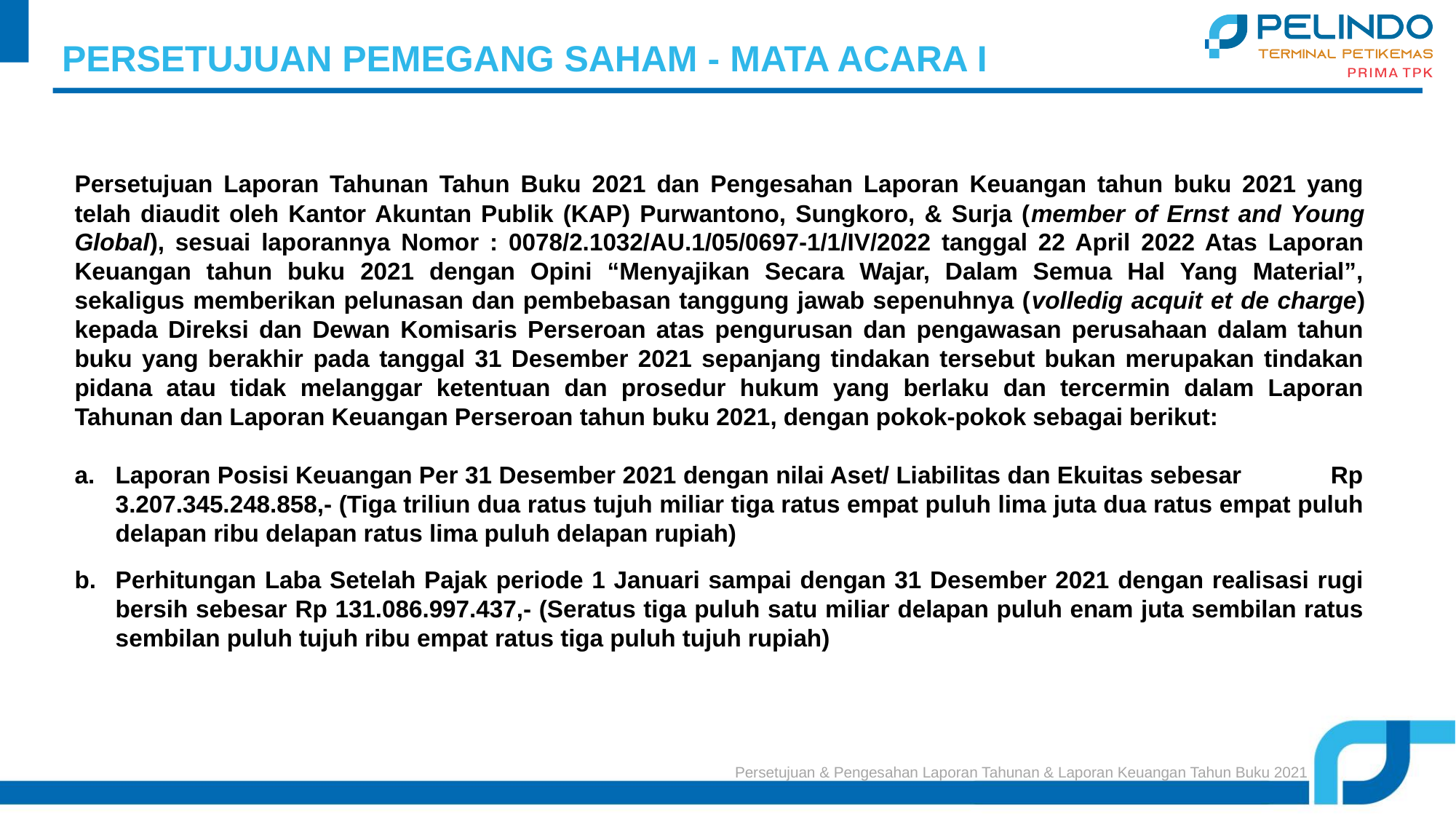

PERSETUJUAN PEMEGANG SAHAM - MATA ACARA I
Persetujuan Laporan Tahunan Tahun Buku 2021 dan Pengesahan Laporan Keuangan tahun buku 2021 yang telah diaudit oleh Kantor Akuntan Publik (KAP) Purwantono, Sungkoro, & Surja (member of Ernst and Young Global), sesuai laporannya Nomor : 0078/2.1032/AU.1/05/0697-1/1/IV/2022 tanggal 22 April 2022 Atas Laporan Keuangan tahun buku 2021 dengan Opini “Menyajikan Secara Wajar, Dalam Semua Hal Yang Material”, sekaligus memberikan pelunasan dan pembebasan tanggung jawab sepenuhnya (volledig acquit et de charge) kepada Direksi dan Dewan Komisaris Perseroan atas pengurusan dan pengawasan perusahaan dalam tahun buku yang berakhir pada tanggal 31 Desember 2021 sepanjang tindakan tersebut bukan merupakan tindakan pidana atau tidak melanggar ketentuan dan prosedur hukum yang berlaku dan tercermin dalam Laporan Tahunan dan Laporan Keuangan Perseroan tahun buku 2021, dengan pokok-pokok sebagai berikut:

Laporan Posisi Keuangan Per 31 Desember 2021 dengan nilai Aset/ Liabilitas dan Ekuitas sebesar             Rp 3.207.345.248.858,- (Tiga triliun dua ratus tujuh miliar tiga ratus empat puluh lima juta dua ratus empat puluh delapan ribu delapan ratus lima puluh delapan rupiah)
Perhitungan Laba Setelah Pajak periode 1 Januari sampai dengan 31 Desember 2021 dengan realisasi rugi bersih sebesar Rp 131.086.997.437,- (Seratus tiga puluh satu miliar delapan puluh enam juta sembilan ratus sembilan puluh tujuh ribu empat ratus tiga puluh tujuh rupiah)